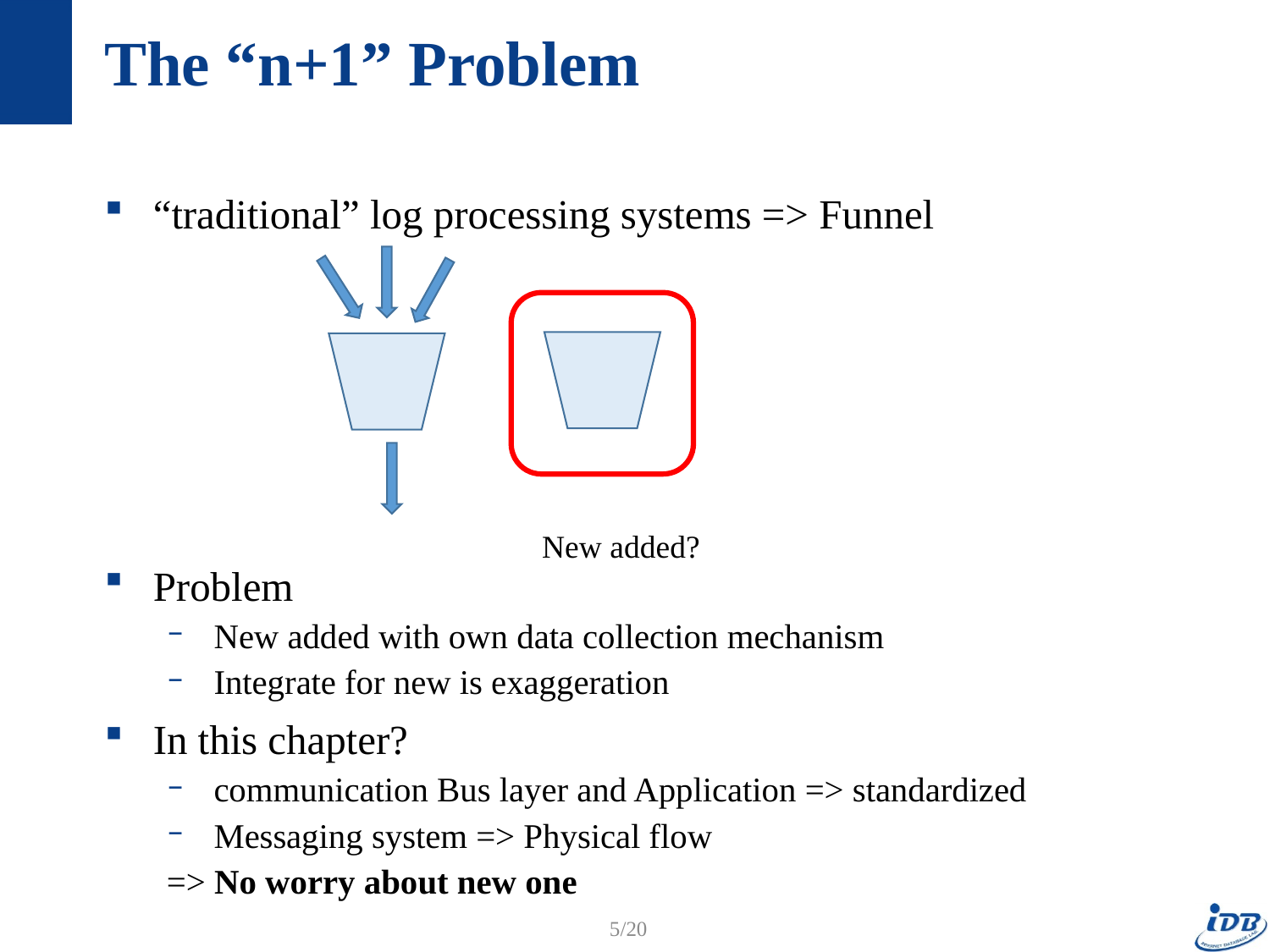

# The “n+1” Problem
“traditional” log processing systems => Funnel

Problem
New added with own data collection mechanism
Integrate for new is exaggeration
In this chapter?
communication Bus layer and Application => standardized
Messaging system => Physical flow
=> No worry about new one

New added?
5/20